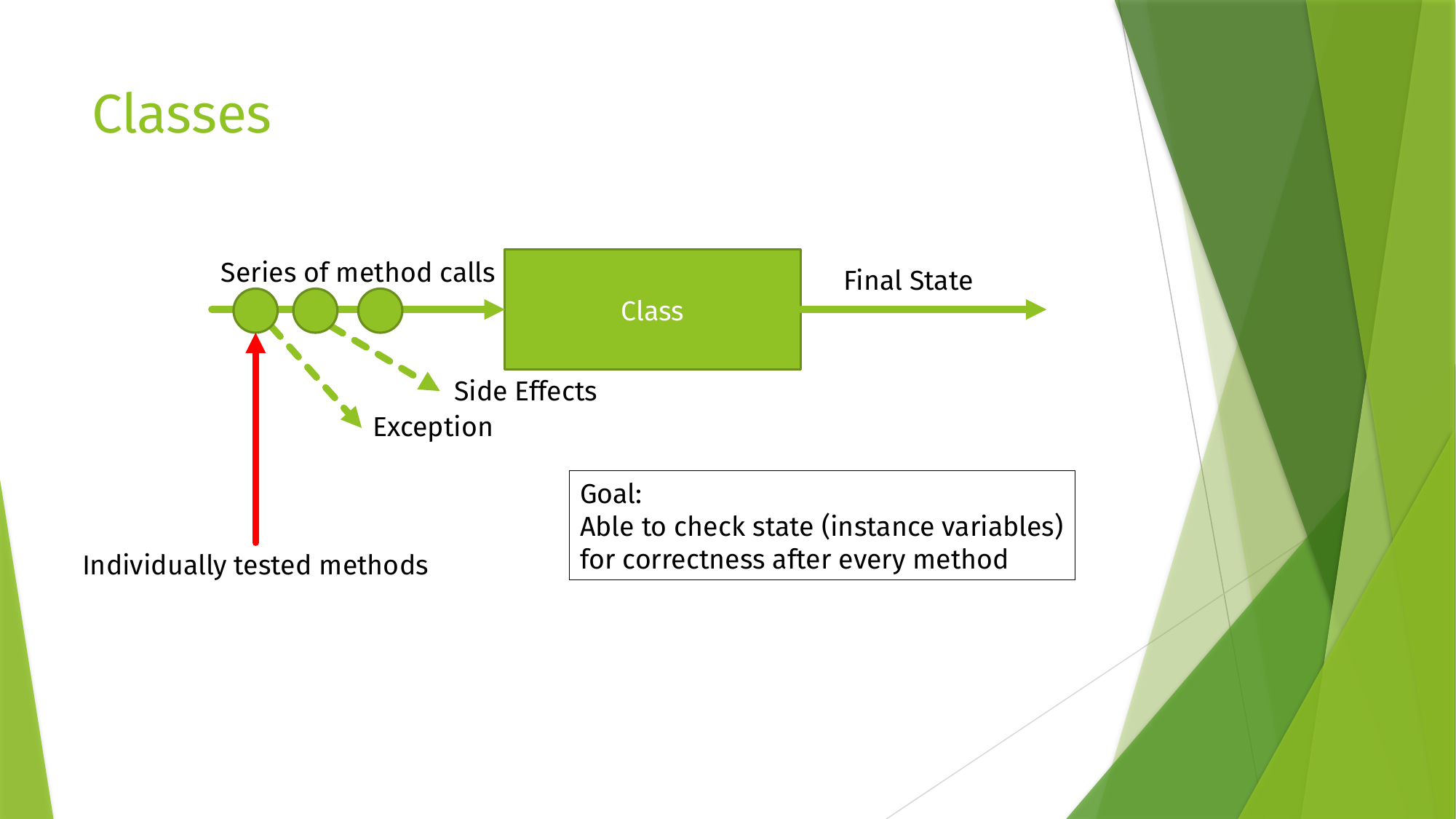

# Classes
Class
Series of method calls
Final State

Side Effects
Exception
Goal:
Able to check state (instance variables)
for correctness after every method
Individually tested methods